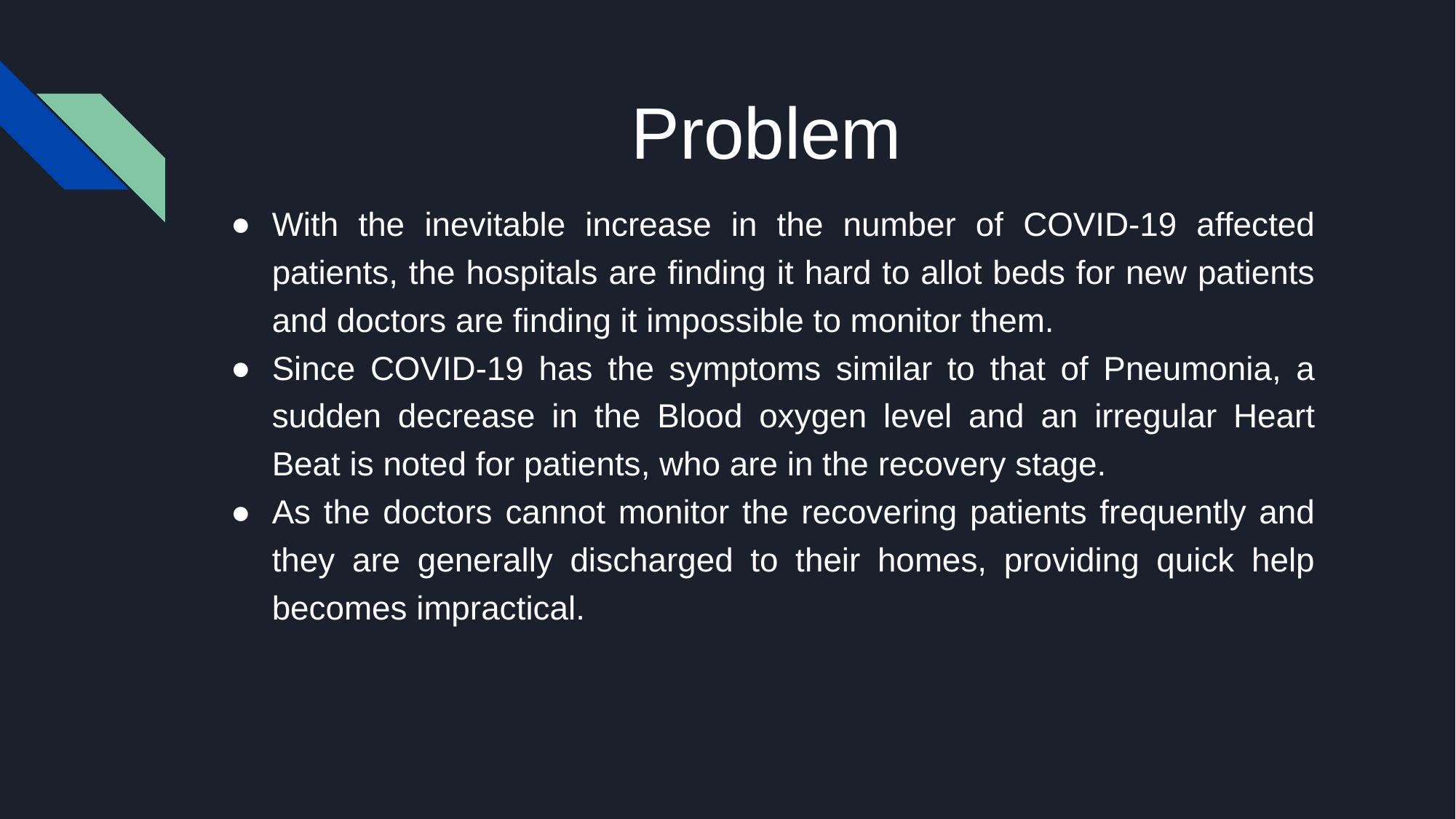

# Problem
With the inevitable increase in the number of COVID-19 affected patients, the hospitals are finding it hard to allot beds for new patients and doctors are finding it impossible to monitor them.
Since COVID-19 has the symptoms similar to that of Pneumonia, a sudden decrease in the Blood oxygen level and an irregular Heart Beat is noted for patients, who are in the recovery stage.
As the doctors cannot monitor the recovering patients frequently and they are generally discharged to their homes, providing quick help becomes impractical.